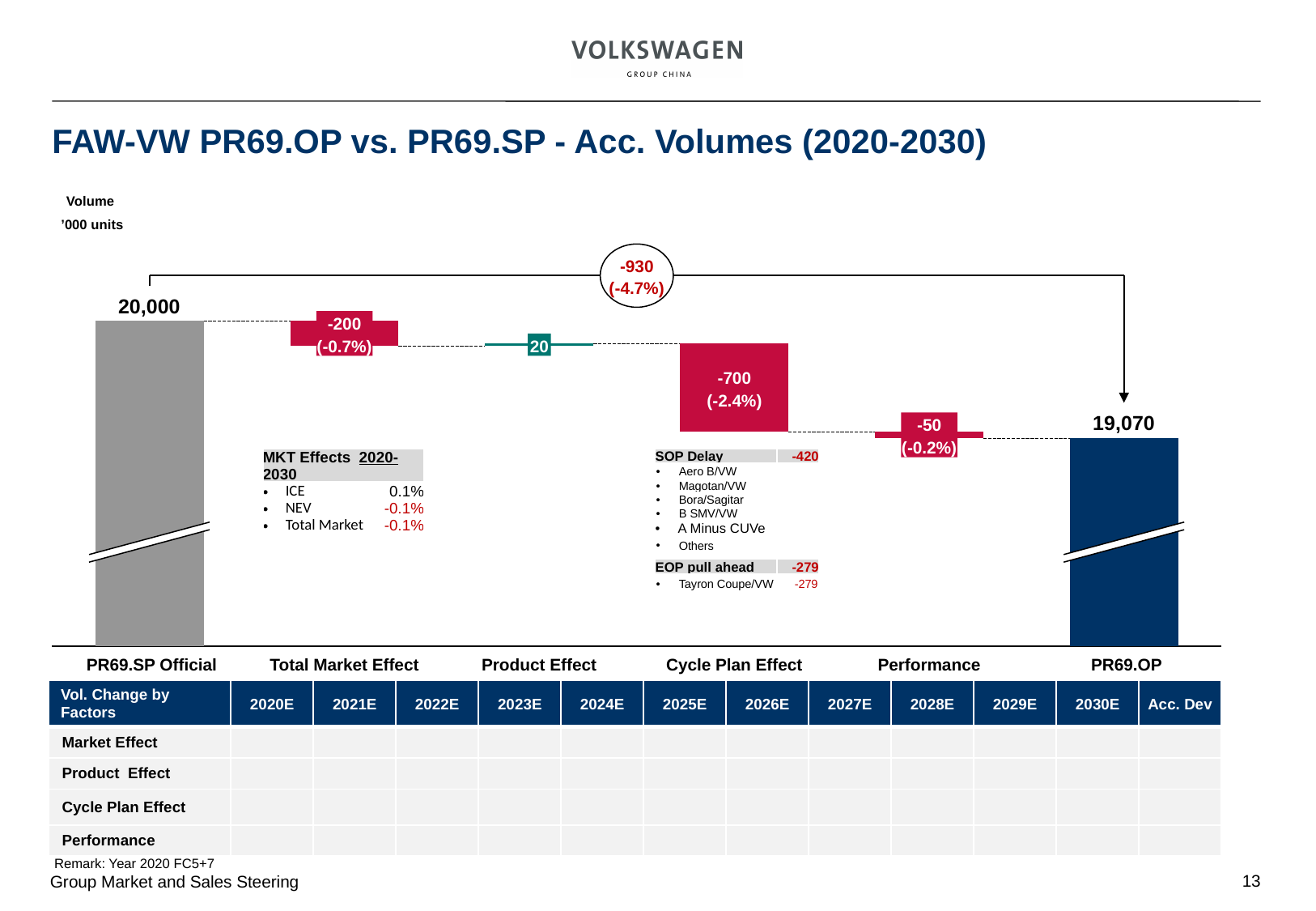

# FAW-VW PR69.OP vs. PR69.SP - Acc. Volumes (2020-2030)
Volume
’000 units
-930
(-4.7%)
20,000

### Chart

| Category |  |  |
|---|---|---|
-200
(-0.7%)
20
-700
(-2.4%)
19,070
-50
(-0.2%)
| MKT Effects 2020-2030 |  |
| --- | --- |
| ICE | 0.1% |
| NEV | -0.1% |
| Total Market | -0.1% |
| SOP Delay | -420 |
| --- | --- |
| Aero B/VW |  |
| Magotan/VW |  |
| Bora/Sagitar |  |
| B SMV/VW |  |
| A Minus CUVe |  |
| Others |  |

| EOP pull ahead | -279 |
| --- | --- |
| Tayron Coupe/VW | -279 |
 PR69.SP Official
Total Market Effect
Product Effect
Cycle Plan Effect
Performance
 PR69.OP
| Vol. Change by Factors | 2020E | 2021E | 2022E | 2023E | 2024E | 2025E | 2026E | 2027E | 2028E | 2029E | 2030E | Acc. Dev |
| --- | --- | --- | --- | --- | --- | --- | --- | --- | --- | --- | --- | --- |
| Market Effect |  |  |  |  |  |  |  |  |  |  |  |  |
| Product Effect |  |  |  |  |  |  |  |  |  |  |  |  |
| Cycle Plan Effect |  |  |  |  |  |  |  |  |  |  |  |  |
| Performance |  |  |  |  |  |  |  |  |  |  |  |  |
Remark: Year 2020 FC5+7
13
Group Market and Sales Steering